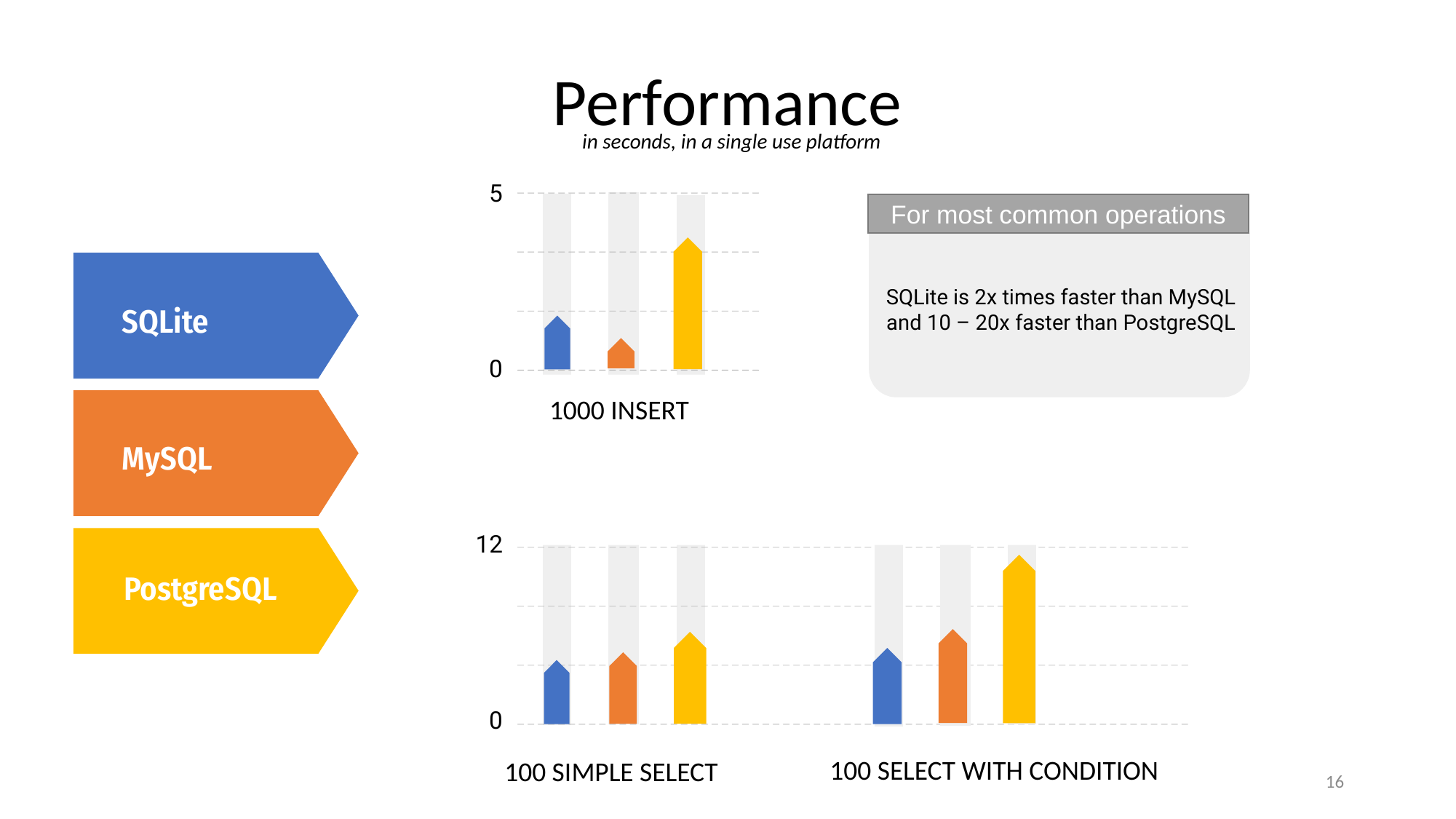

# Performance
in seconds, in a single use platform

5

For most common operations

SQLite is 2x times faster than MySQL
and 10 – 20x faster than PostgreSQL

SQLite

0

1000 INSERT

MySQL

12

PostgreSQL

0

100 SELECT WITH CONDITION
100 SIMPLE SELECT
16